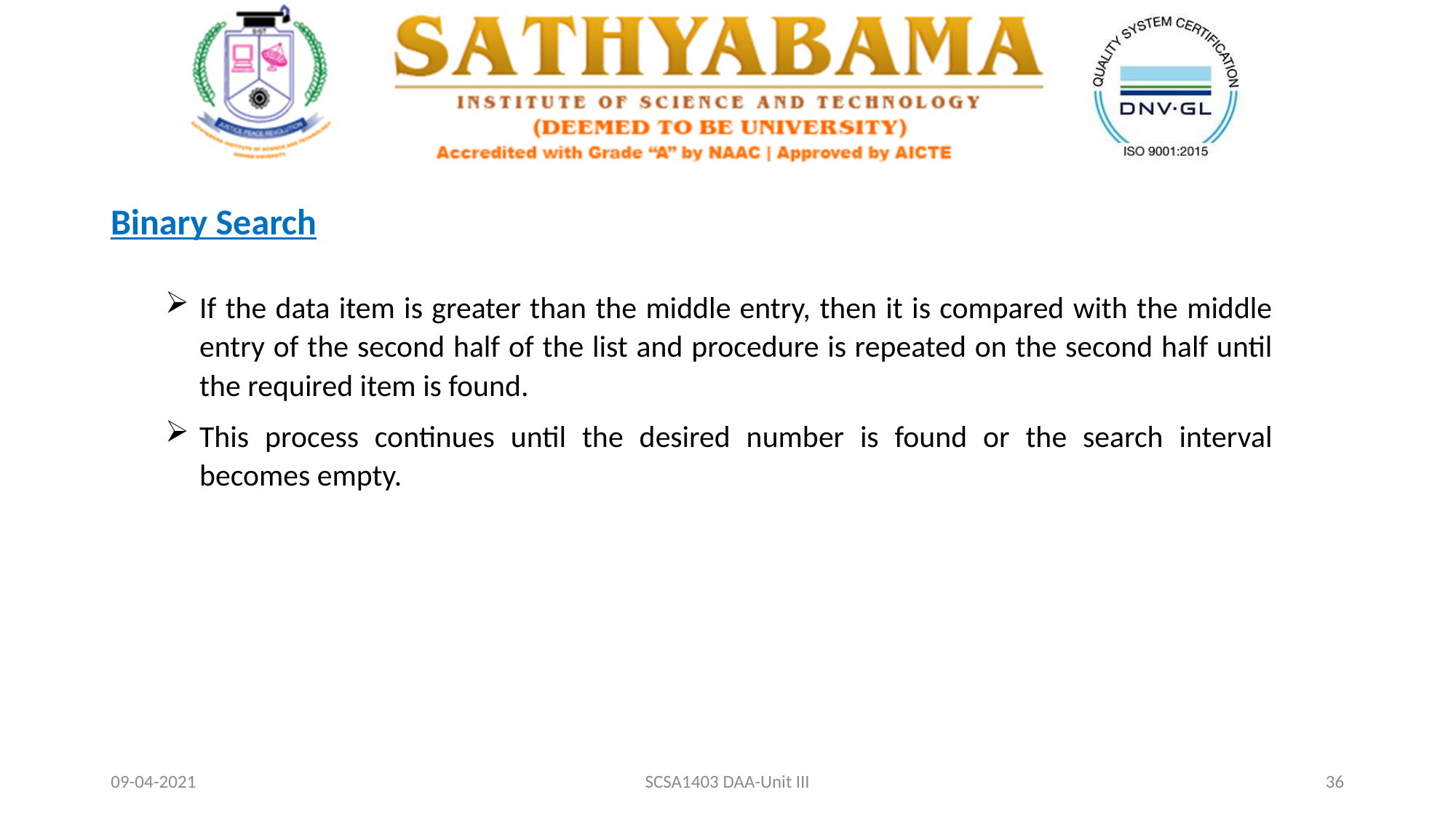

Binary Search

If the data item is greater than the middle entry, then it is compared with the middle entry of the second half of the list and procedure is repeated on the second half until the required item is found.
This process continues until the desired number is found or the search interval becomes empty.

09-04-2021
SCSA1403 DAA-Unit III
36